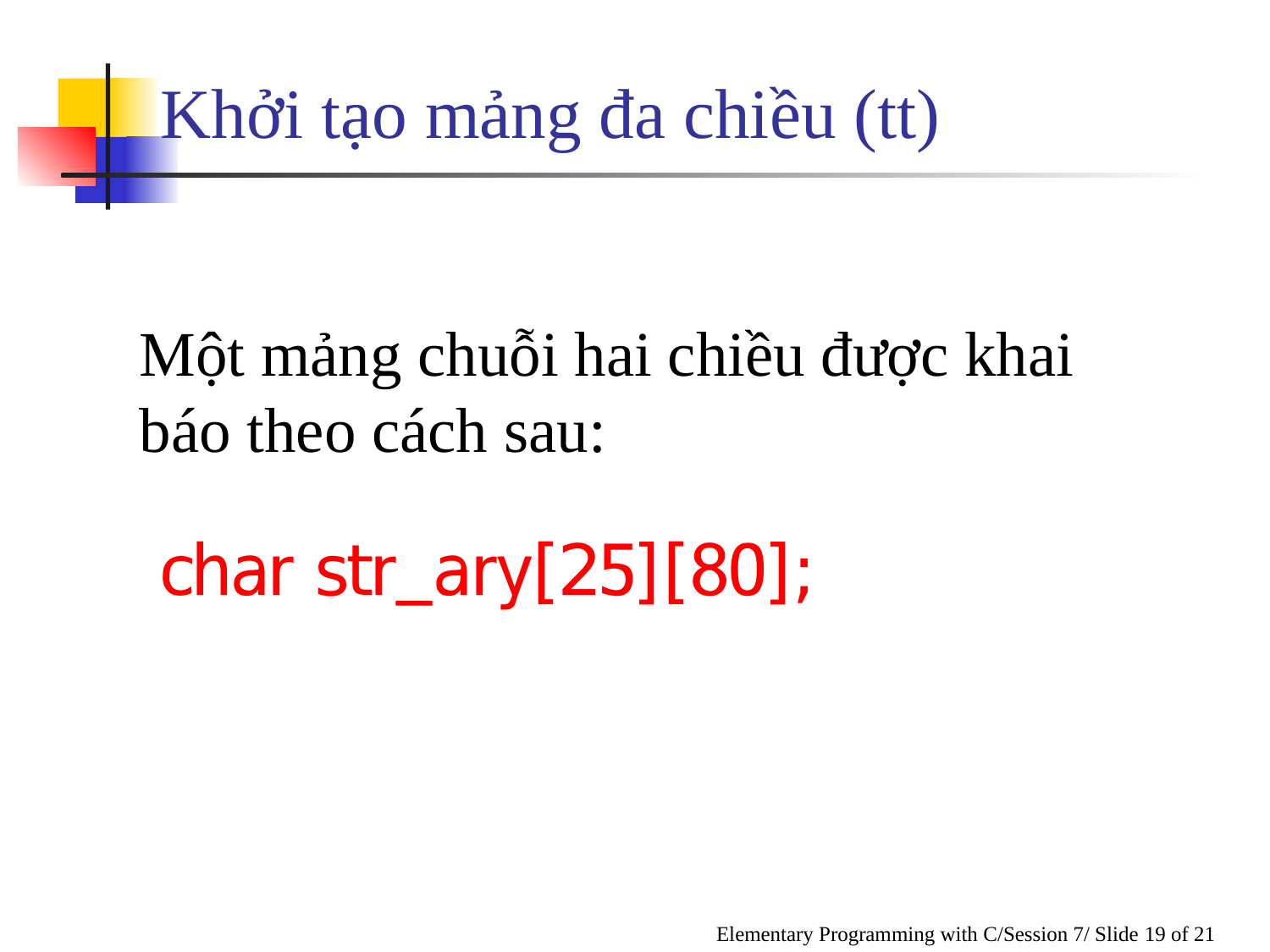

# Khởi tạo mảng đa chiều (tt)

Một mảng chuỗi hai chiều được khai báo theo cách sau:
char str_ary[25][80];
Elementary Programming with C/Session 7/ Slide 19 of 21